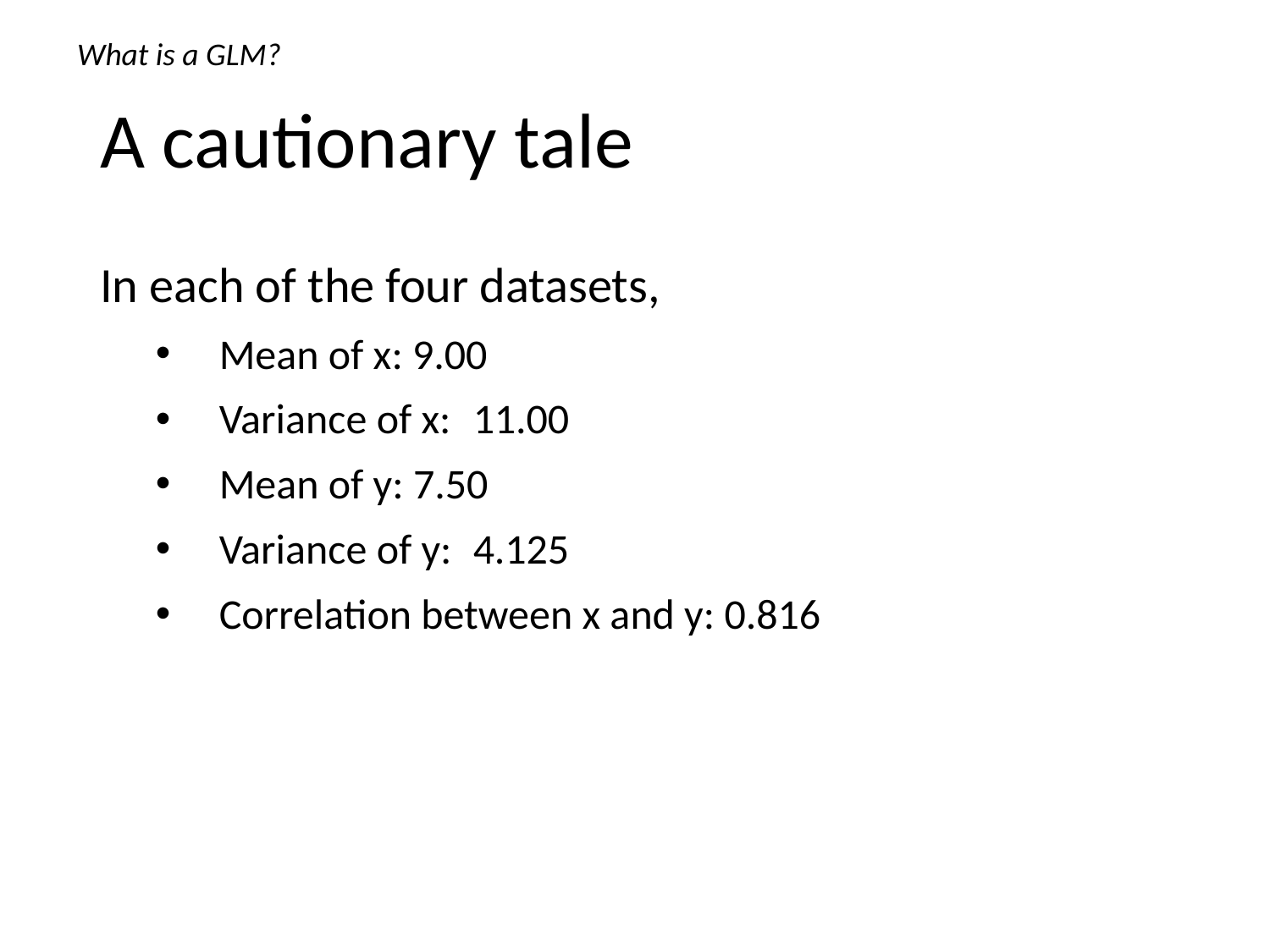

What is a GLM?
# A cautionary tale
In each of the four datasets,
Mean of x: 9.00
Variance of x:	11.00
Mean of y: 7.50
Variance of y:	4.125
Correlation between x and y: 0.816